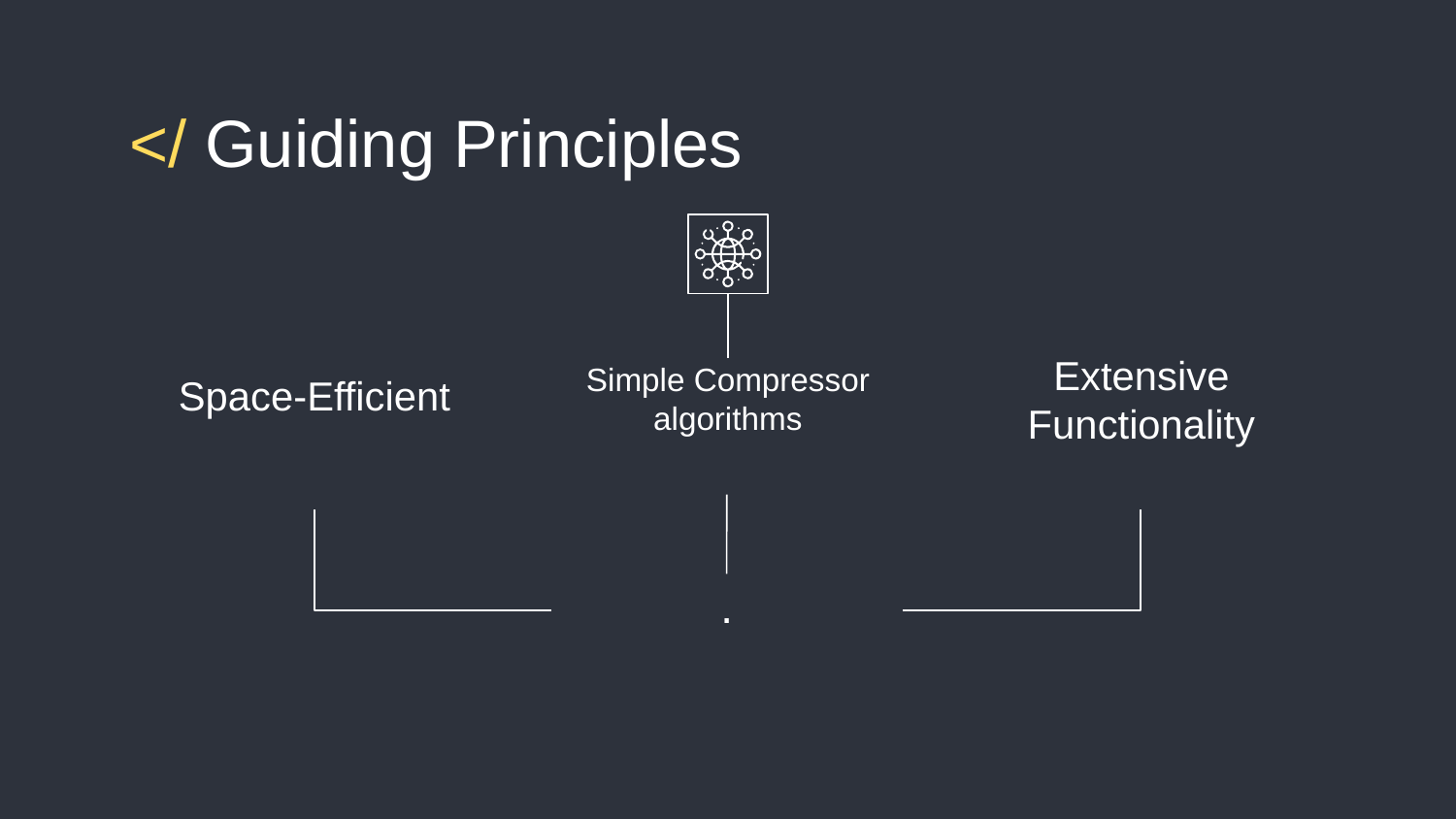

# </ Guiding Principles

Extensive Functionality
Space-Efficient

Simple Compressor algorithms
.